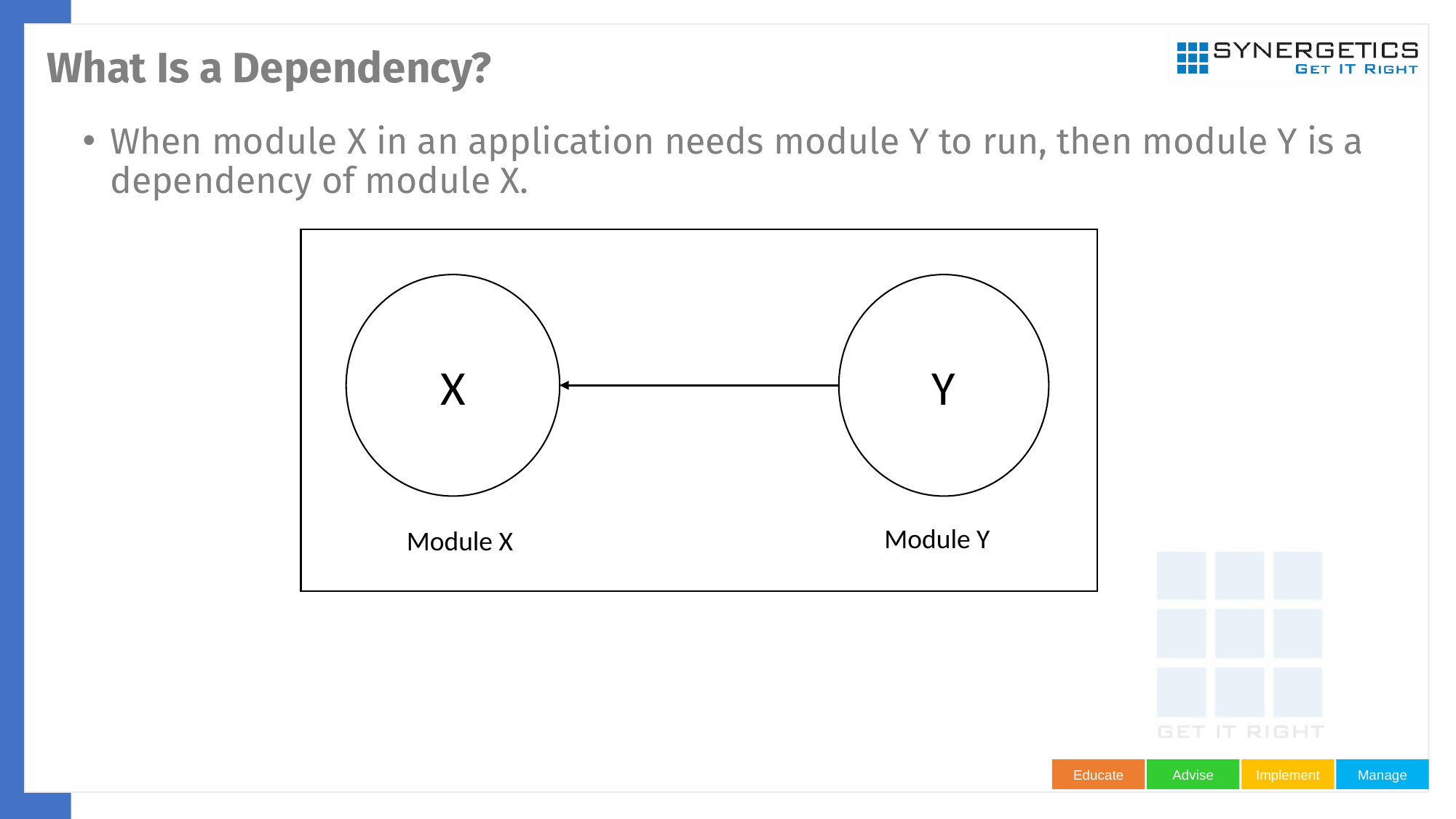

# What Is a Dependency?
When module X in an application needs module Y to run, then module Y is a dependency of module X.

X
Y
Module Y
Module X